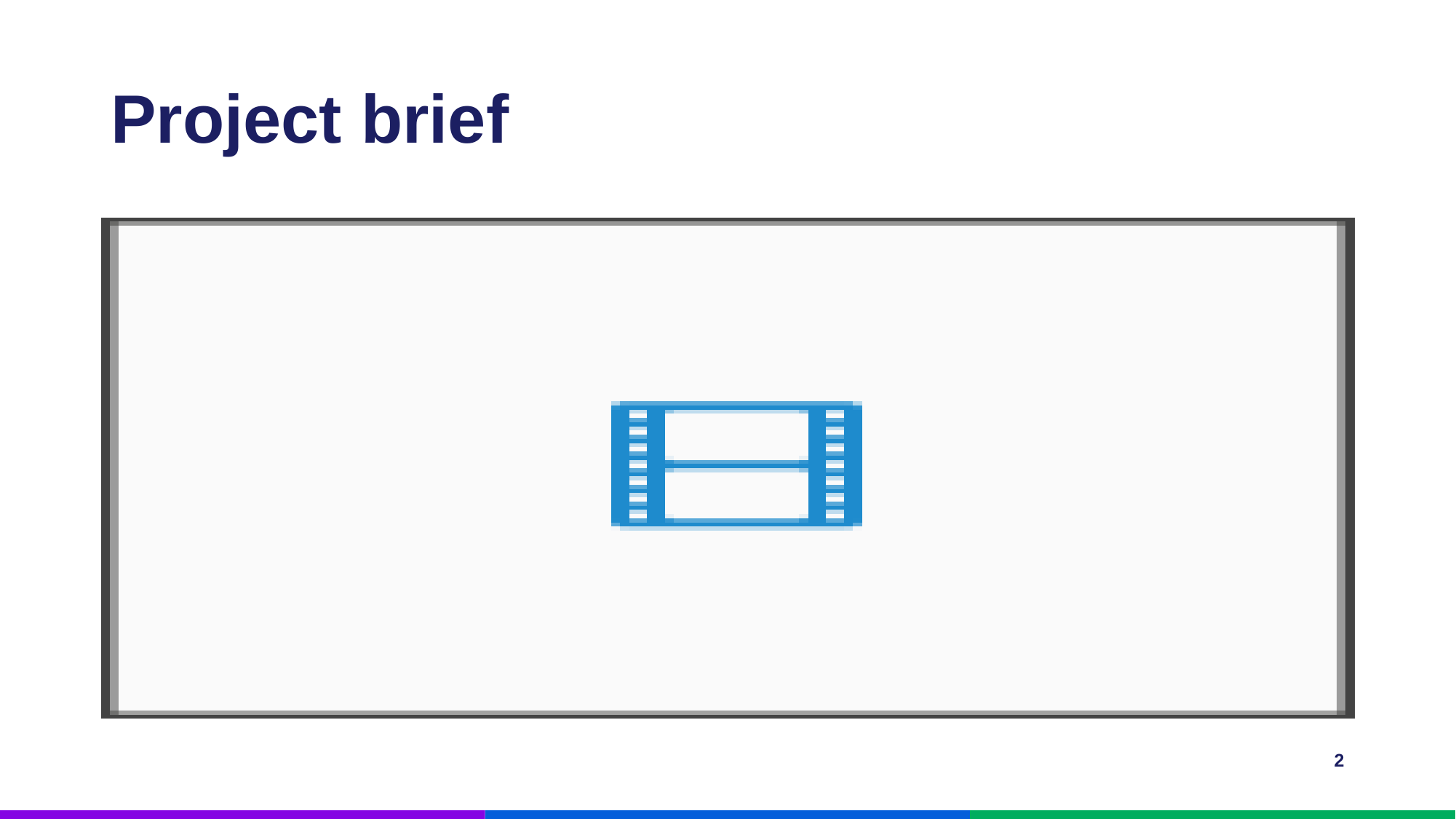

# Project brief
Predict NHS performance metrics from demand and capacity metrics at ICS geography
Provide a tool for decision makers in the SW can interact with and develop future scenarios
2